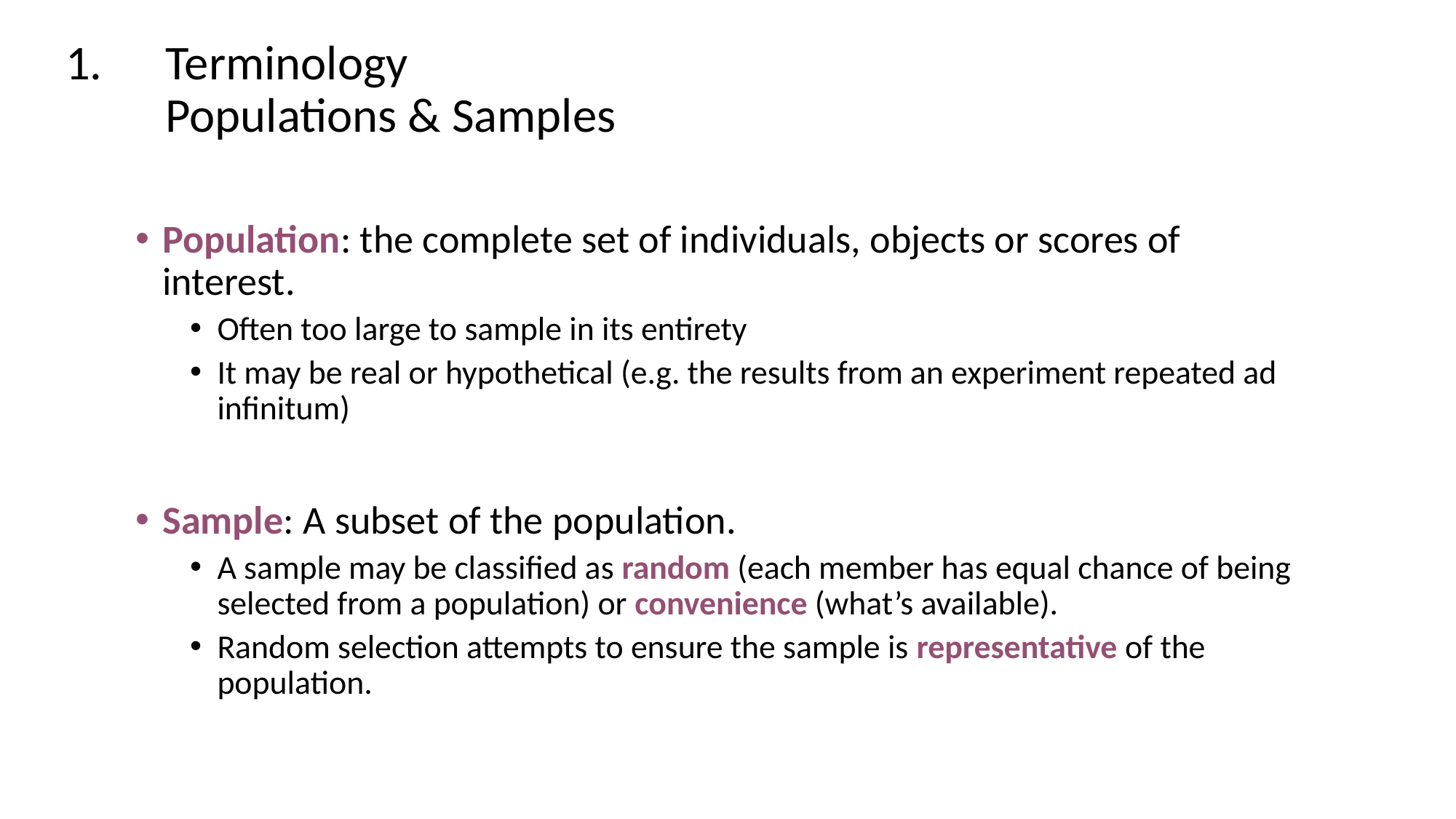

# Terminology Populations & Samples
Population: the complete set of individuals, objects or scores of interest.
Often too large to sample in its entirety
It may be real or hypothetical (e.g. the results from an experiment repeated ad infinitum)

Sample: A subset of the population.
A sample may be classified as random (each member has equal chance of being selected from a population) or convenience (what’s available).
Random selection attempts to ensure the sample is representative of the population.